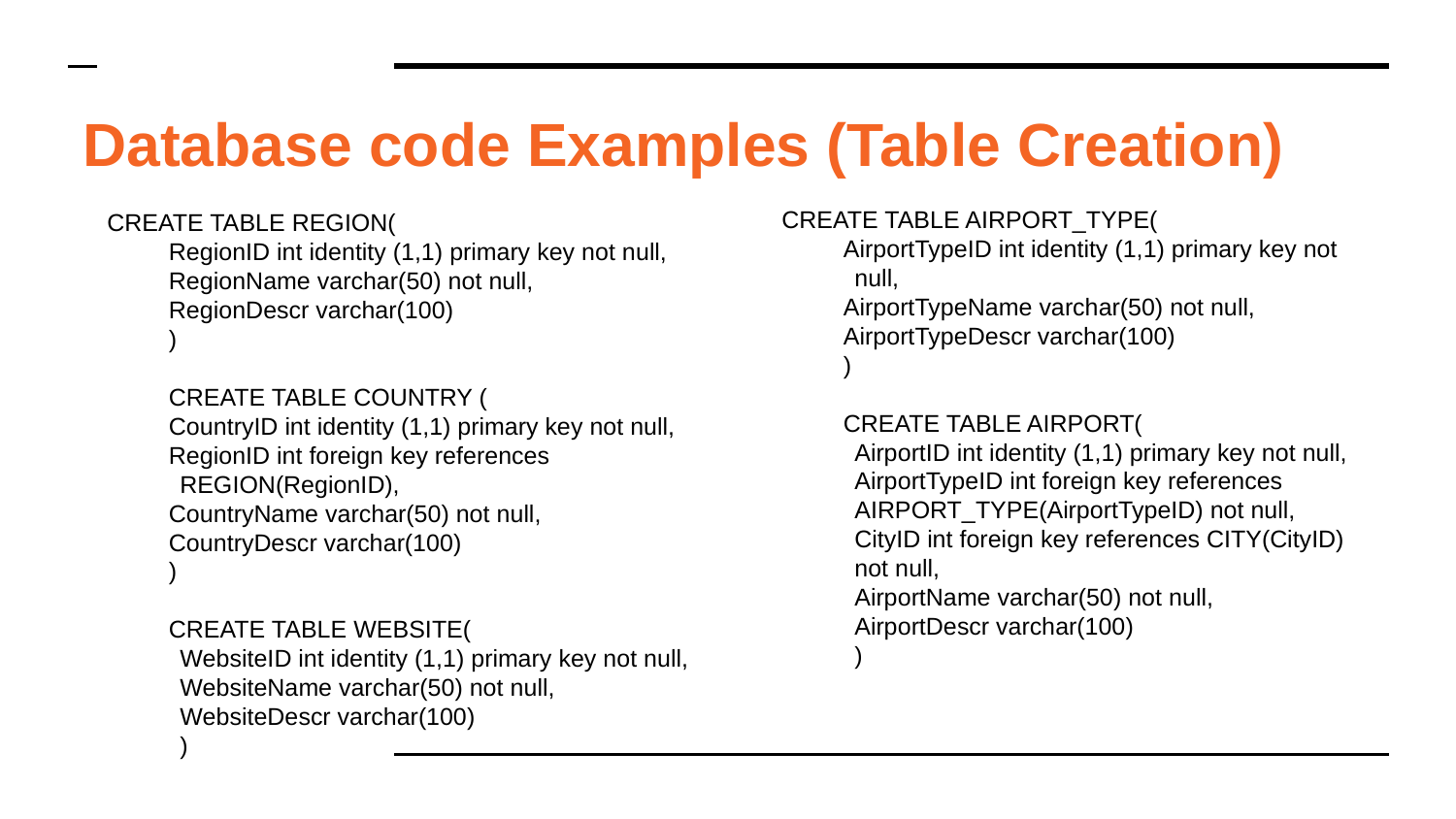

# Database code Examples (Table Creation)
CREATE TABLE AIRPORT_TYPE(
AirportTypeID int identity (1,1) primary key not null,
AirportTypeName varchar(50) not null,
AirportTypeDescr varchar(100)
)

CREATE TABLE AIRPORT(
AirportID int identity (1,1) primary key not null,
AirportTypeID int foreign key references AIRPORT_TYPE(AirportTypeID) not null,
CityID int foreign key references CITY(CityID) not null,
AirportName varchar(50) not null,
AirportDescr varchar(100)
)
CREATE TABLE REGION(
RegionID int identity (1,1) primary key not null,
RegionName varchar(50) not null,
RegionDescr varchar(100)
)

CREATE TABLE COUNTRY (
CountryID int identity (1,1) primary key not null,
RegionID int foreign key references REGION(RegionID),
CountryName varchar(50) not null,
CountryDescr varchar(100)
)

CREATE TABLE WEBSITE(
WebsiteID int identity (1,1) primary key not null,
WebsiteName varchar(50) not null,
WebsiteDescr varchar(100)
)